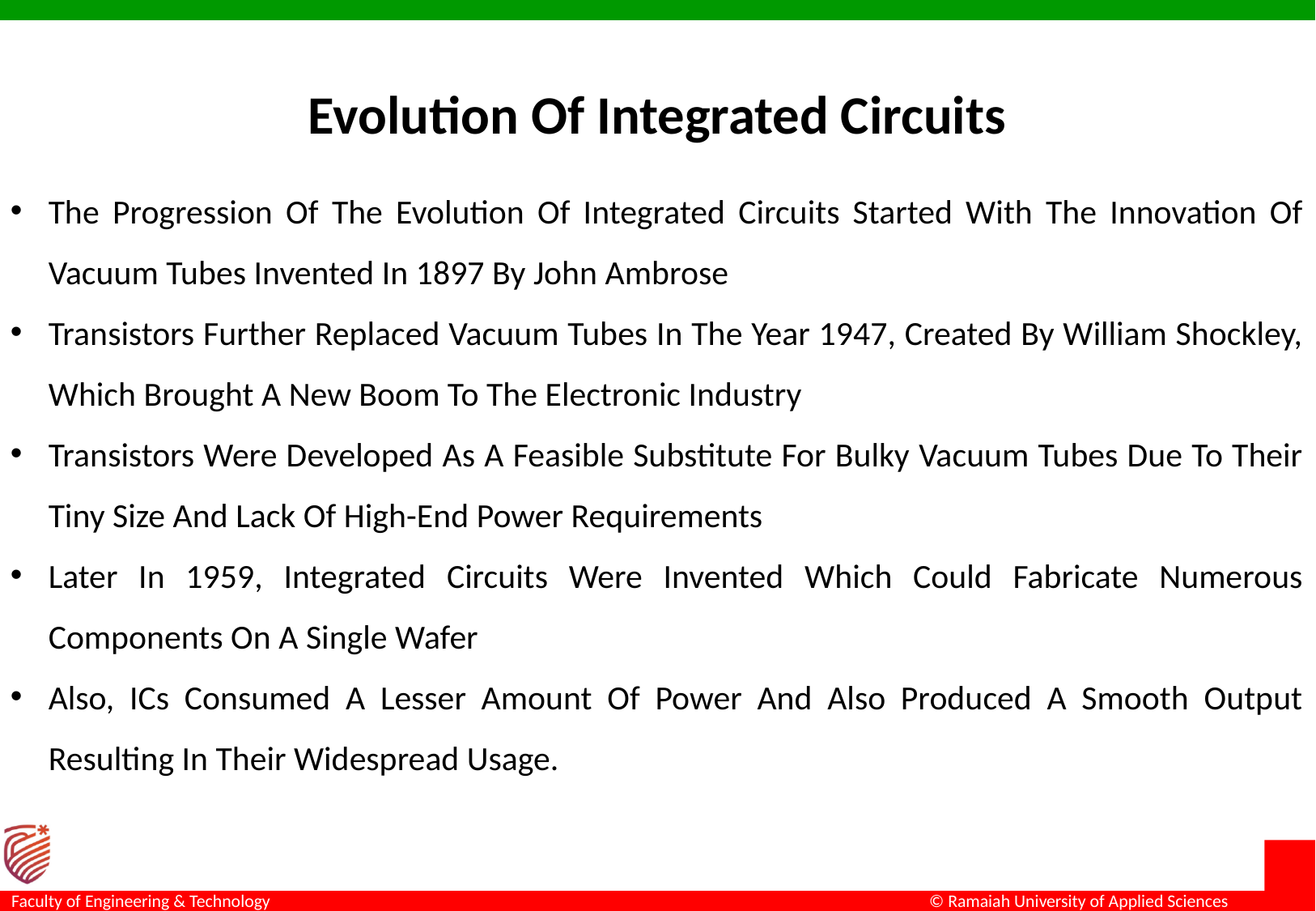

# Evolution Of Integrated Circuits
The Progression Of The Evolution Of Integrated Circuits Started With The Innovation Of Vacuum Tubes Invented In 1897 By John Ambrose
Transistors Further Replaced Vacuum Tubes In The Year 1947, Created By William Shockley, Which Brought A New Boom To The Electronic Industry
Transistors Were Developed As A Feasible Substitute For Bulky Vacuum Tubes Due To Their Tiny Size And Lack Of High-End Power Requirements
Later In 1959, Integrated Circuits Were Invented Which Could Fabricate Numerous Components On A Single Wafer
Also, ICs Consumed A Lesser Amount Of Power And Also Produced A Smooth Output Resulting In Their Widespread Usage.